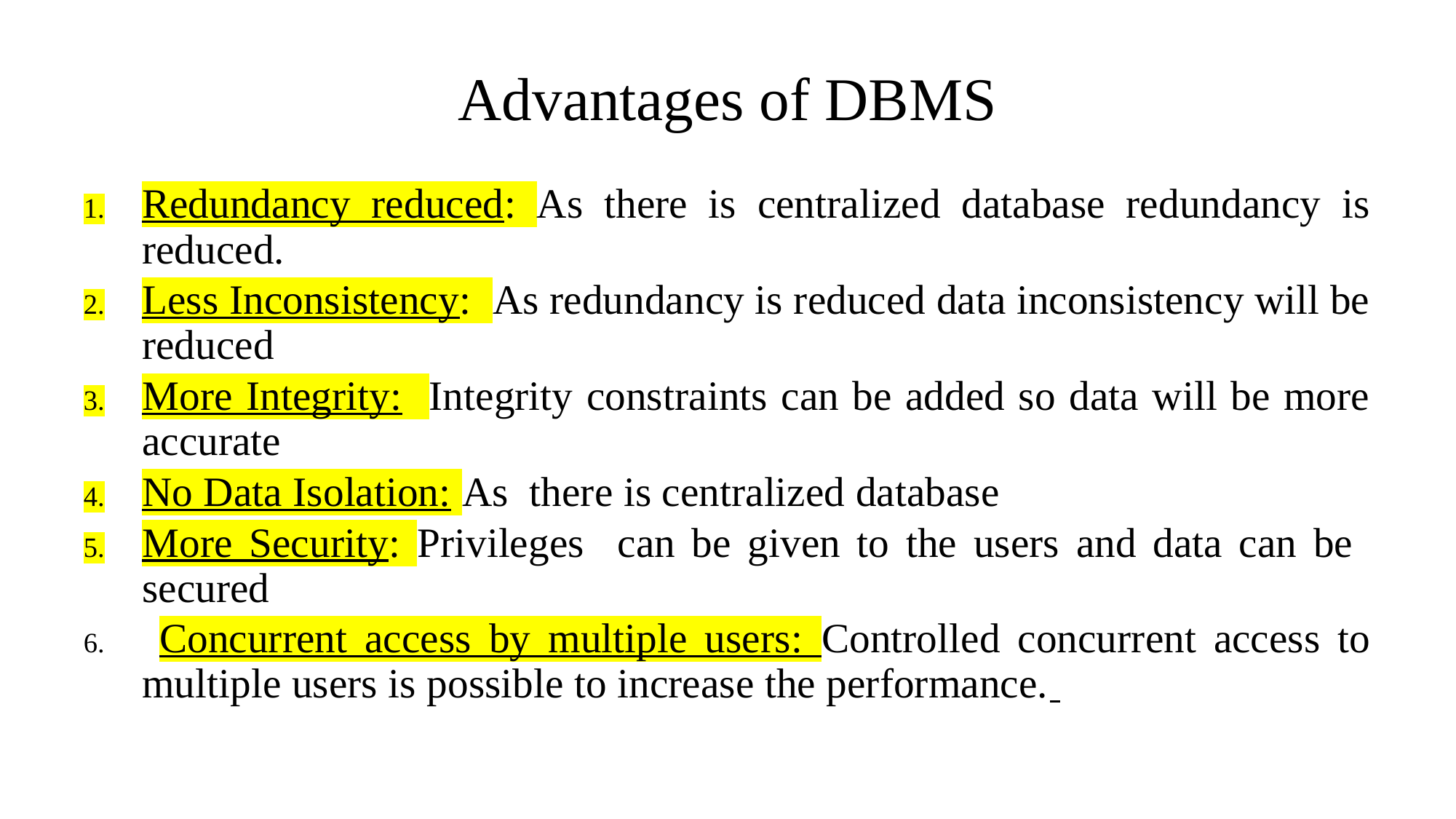

# Advantages of DBMS
Redundancy reduced: As there is centralized database redundancy is reduced.
Less Inconsistency:  As redundancy is reduced data inconsistency will be reduced
More Integrity:  Integrity constraints can be added so data will be more accurate
No Data Isolation: As  there is centralized database
More Security: Privileges  can be given to the users and data can be  secured
 Concurrent access by multiple users: Controlled concurrent access to multiple users is possible to increase the performance.